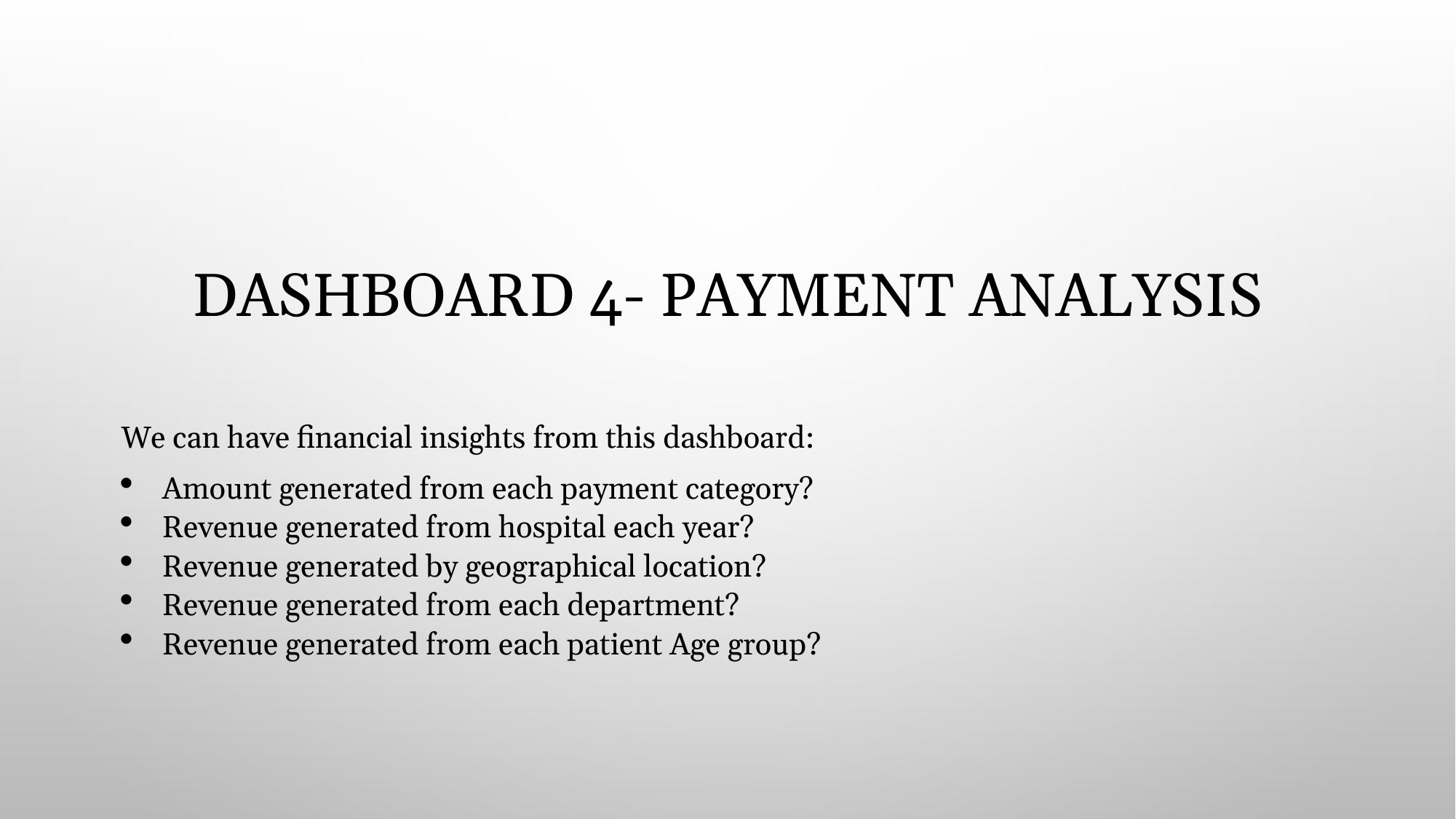

Dashboard 4- Payment Analysis
We can have financial insights from this dashboard:
Amount generated from each payment category?
Revenue generated from hospital each year?
Revenue generated by geographical location?
Revenue generated from each department?
Revenue generated from each patient Age group?